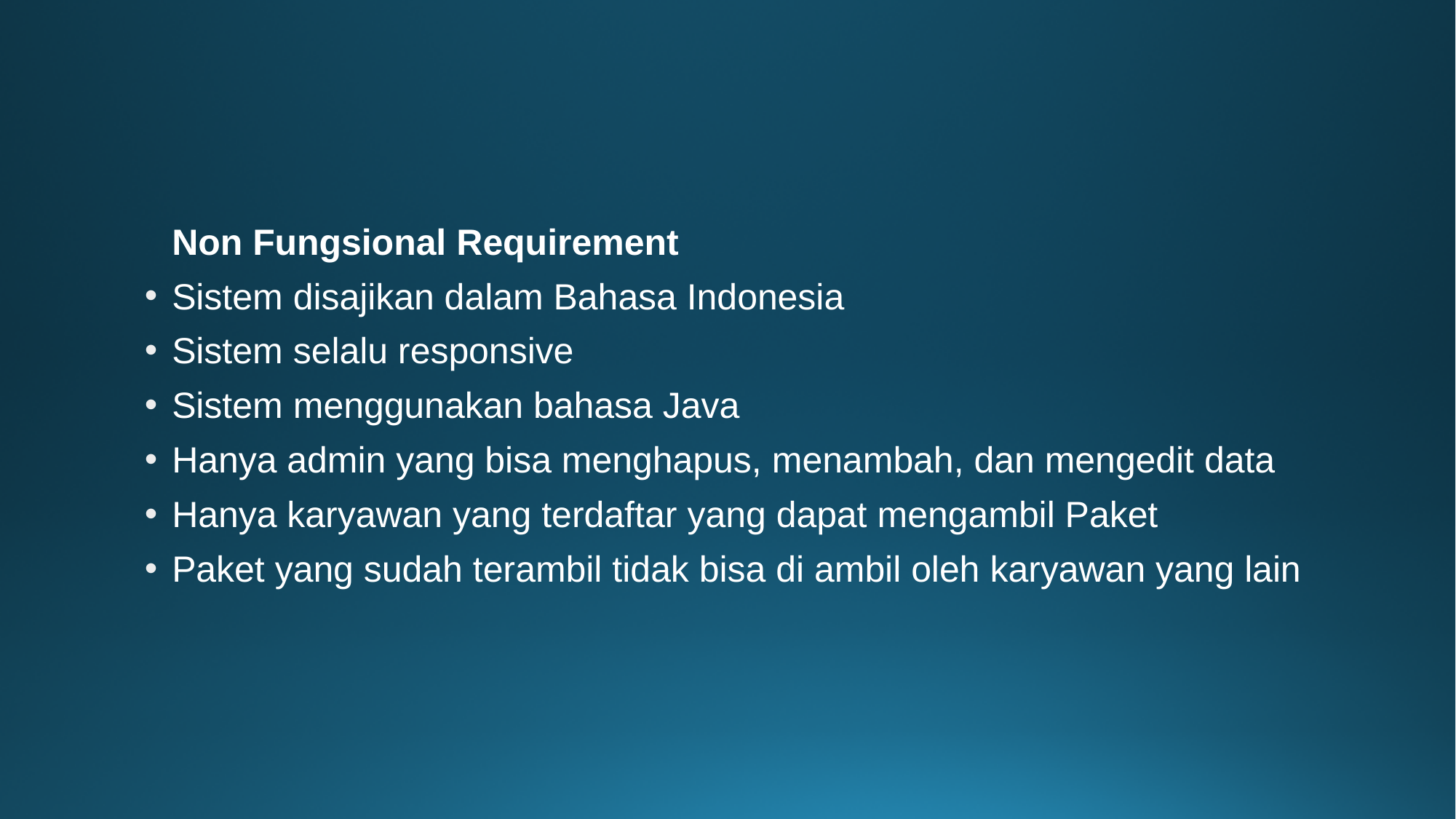

Non Fungsional Requirement
Sistem disajikan dalam Bahasa Indonesia
Sistem selalu responsive
Sistem menggunakan bahasa Java
Hanya admin yang bisa menghapus, menambah, dan mengedit data
Hanya karyawan yang terdaftar yang dapat mengambil Paket
Paket yang sudah terambil tidak bisa di ambil oleh karyawan yang lain